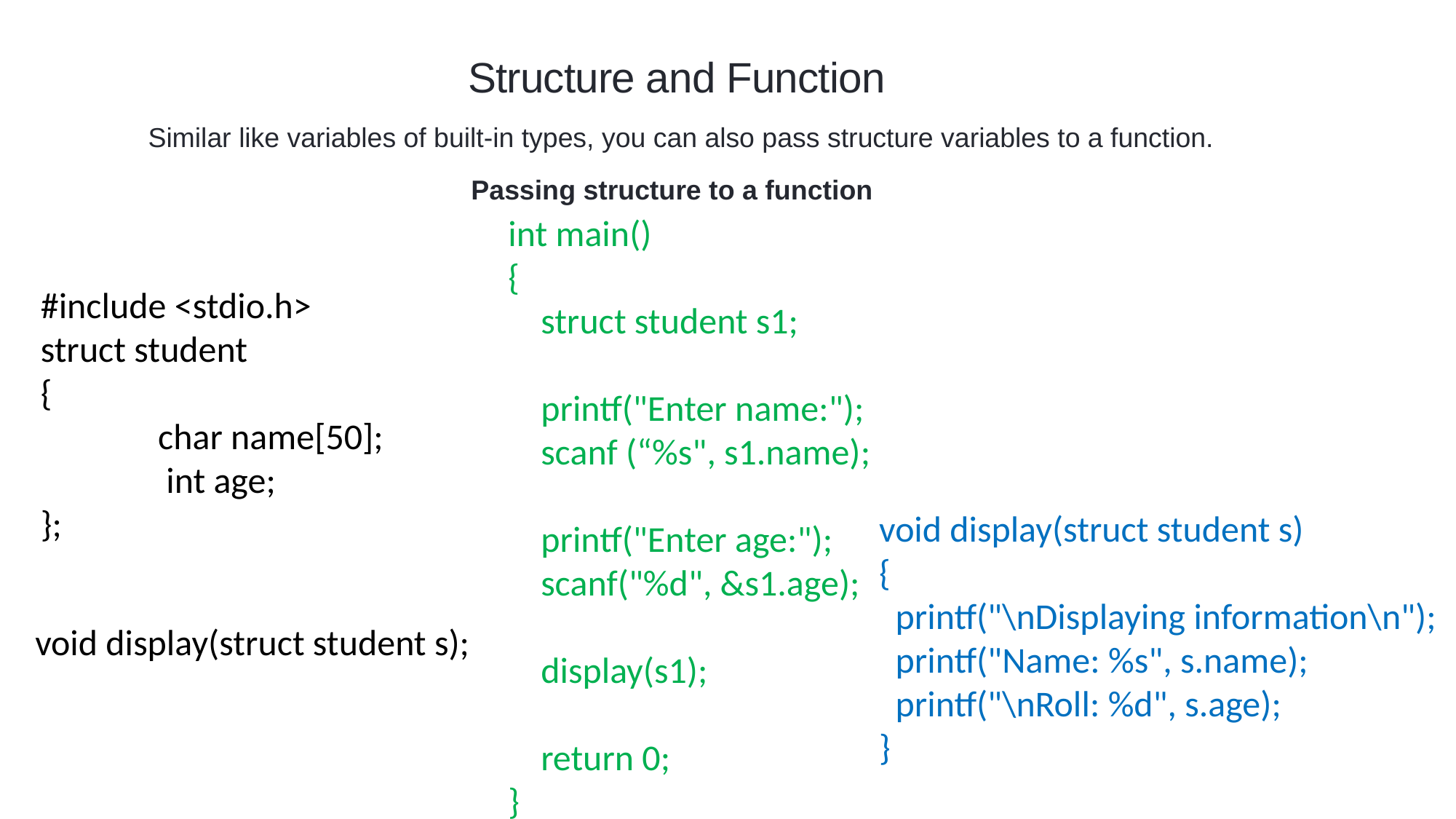

Structure and Function
Similar like variables of built-in types, you can also pass structure variables to a function.
Passing structure to a function
int main()
{
    struct student s1;

    printf("Enter name:");
    scanf (“%s", s1.name);

    printf("Enter age:");
    scanf("%d", &s1.age);

    display(s1);

    return 0;
}
#include <stdio.h>
struct student
{
   	 char name[50];
  	  int age;
};
void display(struct student s)
{
  printf("\nDisplaying information\n");
  printf("Name: %s", s.name);
  printf("\nRoll: %d", s.age);
}
void display(struct student s);